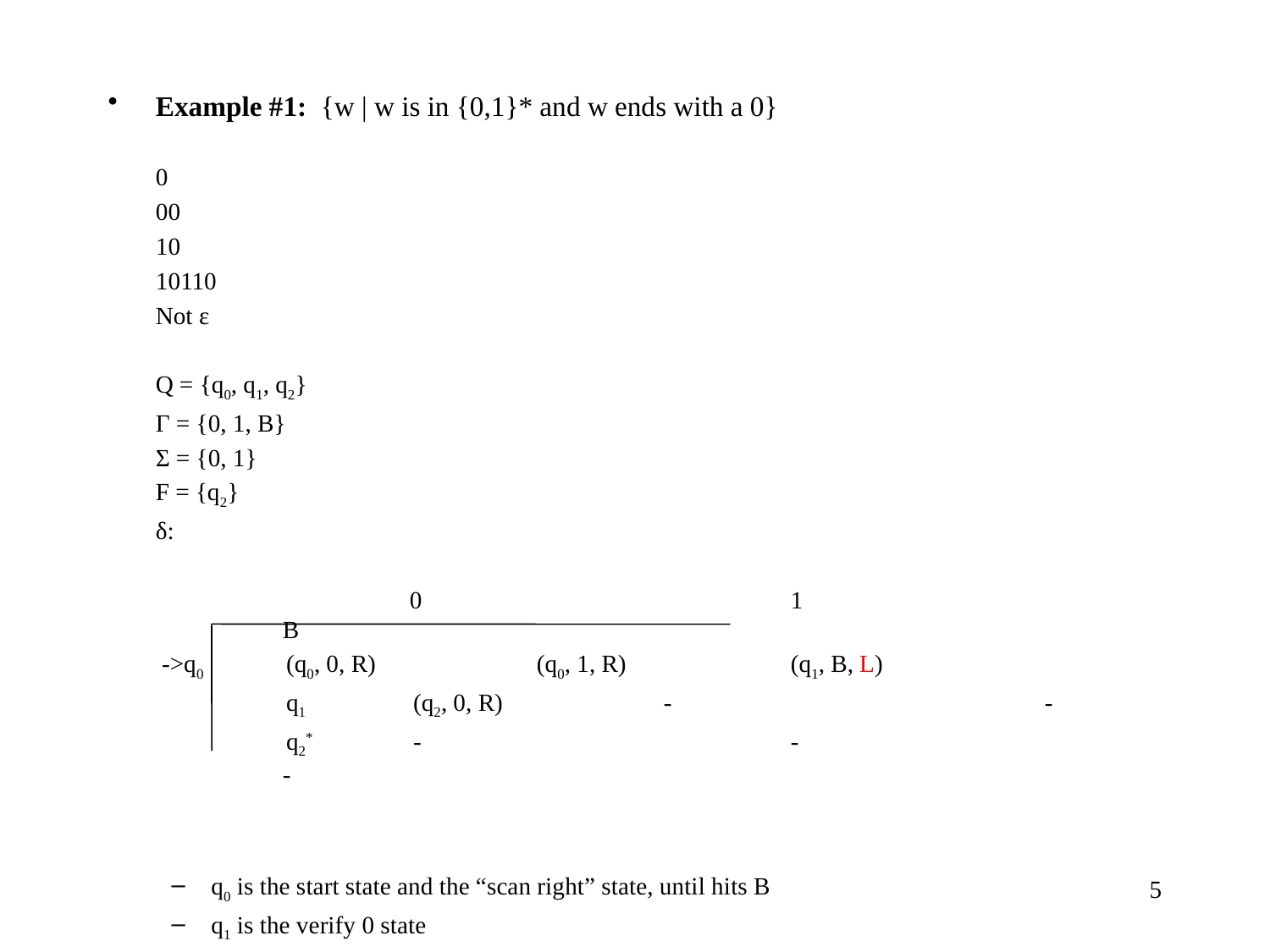

Example #1:  {w | w is in {0,1}* and w ends with a 0}

	0
	00
	10
	10110
	Not ε

	Q = {q0, q1, q2}
	Γ = {0, 1, B}
	Σ = {0, 1}
	F = {q2}
	δ:

			0			1			B
	 ->q0	 (q0, 0, R)		(q0, 1, R)		(q1, B, L)
		 q1 	 (q2, 0, R)		-			-
		 q2*	 -			-			-

q0 is the start state and the “scan right” state, until hits B
q1 is the verify 0 state
q2 is the final state

5